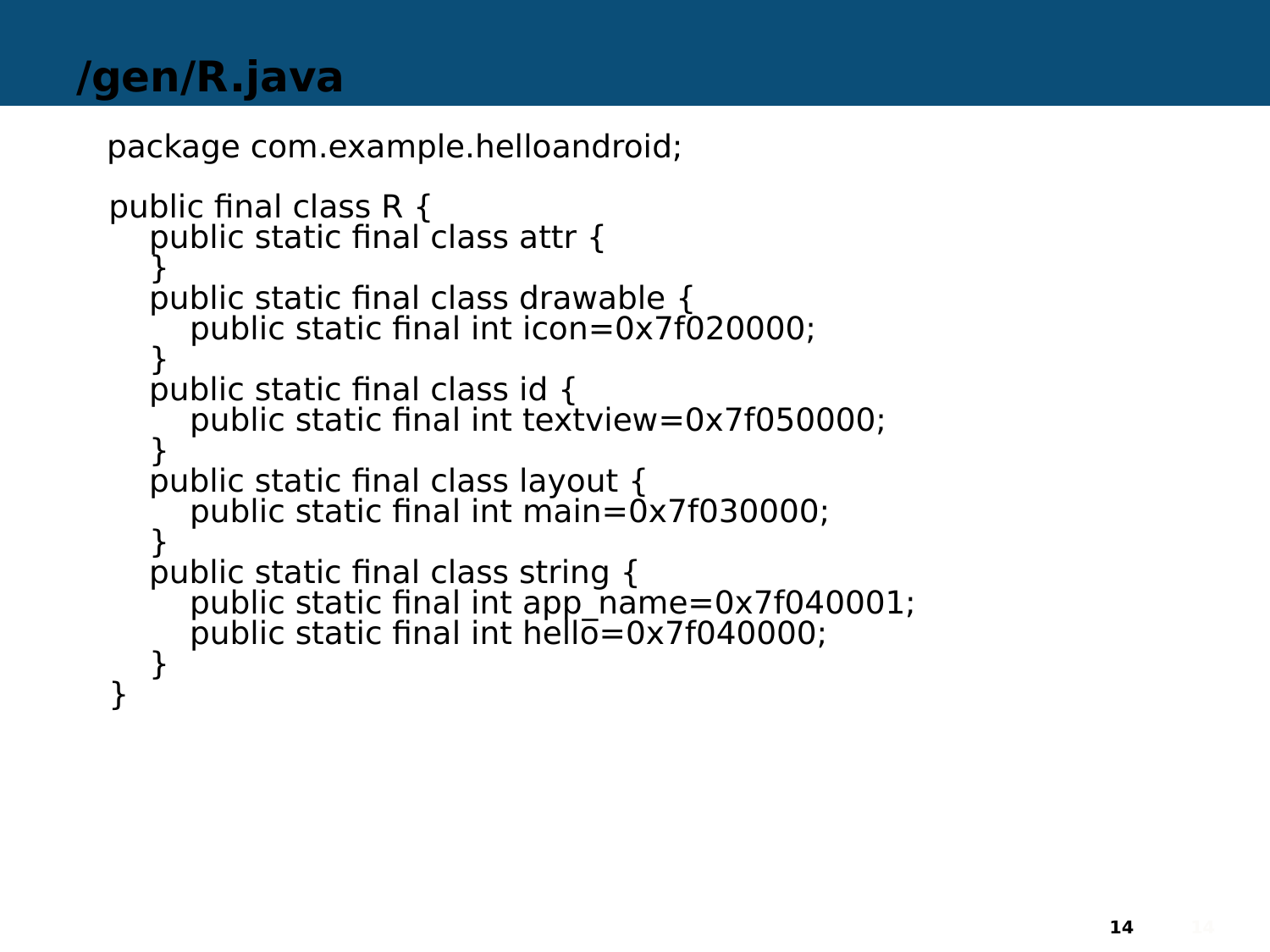

# /gen/R.java
   package com.example.helloandroid;
public final class R {
    public static final class attr {
    }
    public static final class drawable {
        public static final int icon=0x7f020000;
    }
    public static final class id {
        public static final int textview=0x7f050000;
    }
    public static final class layout {
        public static final int main=0x7f030000;
    }
    public static final class string {
        public static final int app_name=0x7f040001;
        public static final int hello=0x7f040000;
    }
}
14